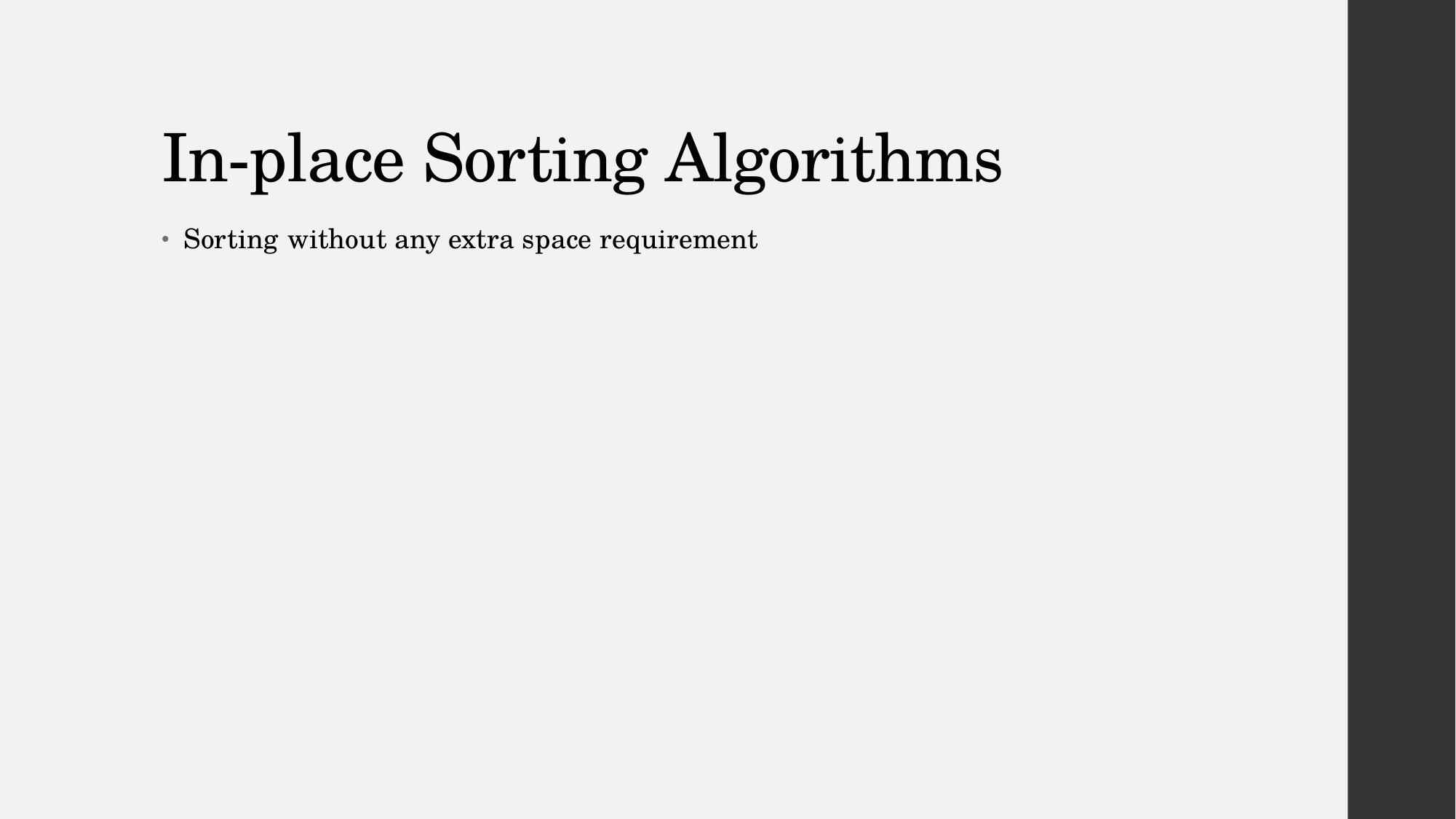

# In-place Sorting Algorithms
Sorting without any extra space requirement